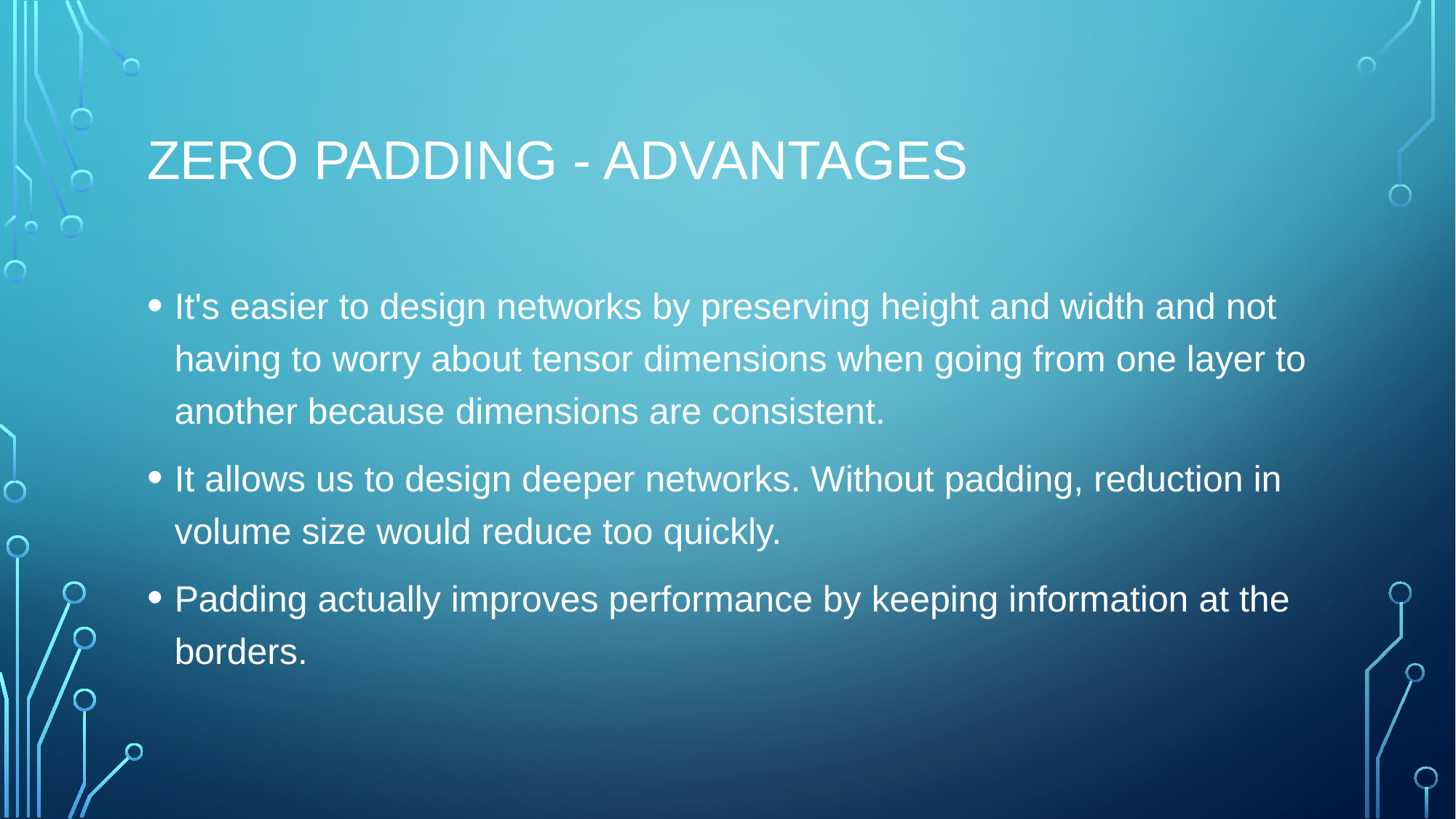

# Zero padding - advantages
It's easier to design networks by preserving height and width and not having to worry about tensor dimensions when going from one layer to another because dimensions are consistent.
It allows us to design deeper networks. Without padding, reduction in volume size would reduce too quickly.
Padding actually improves performance by keeping information at the borders.